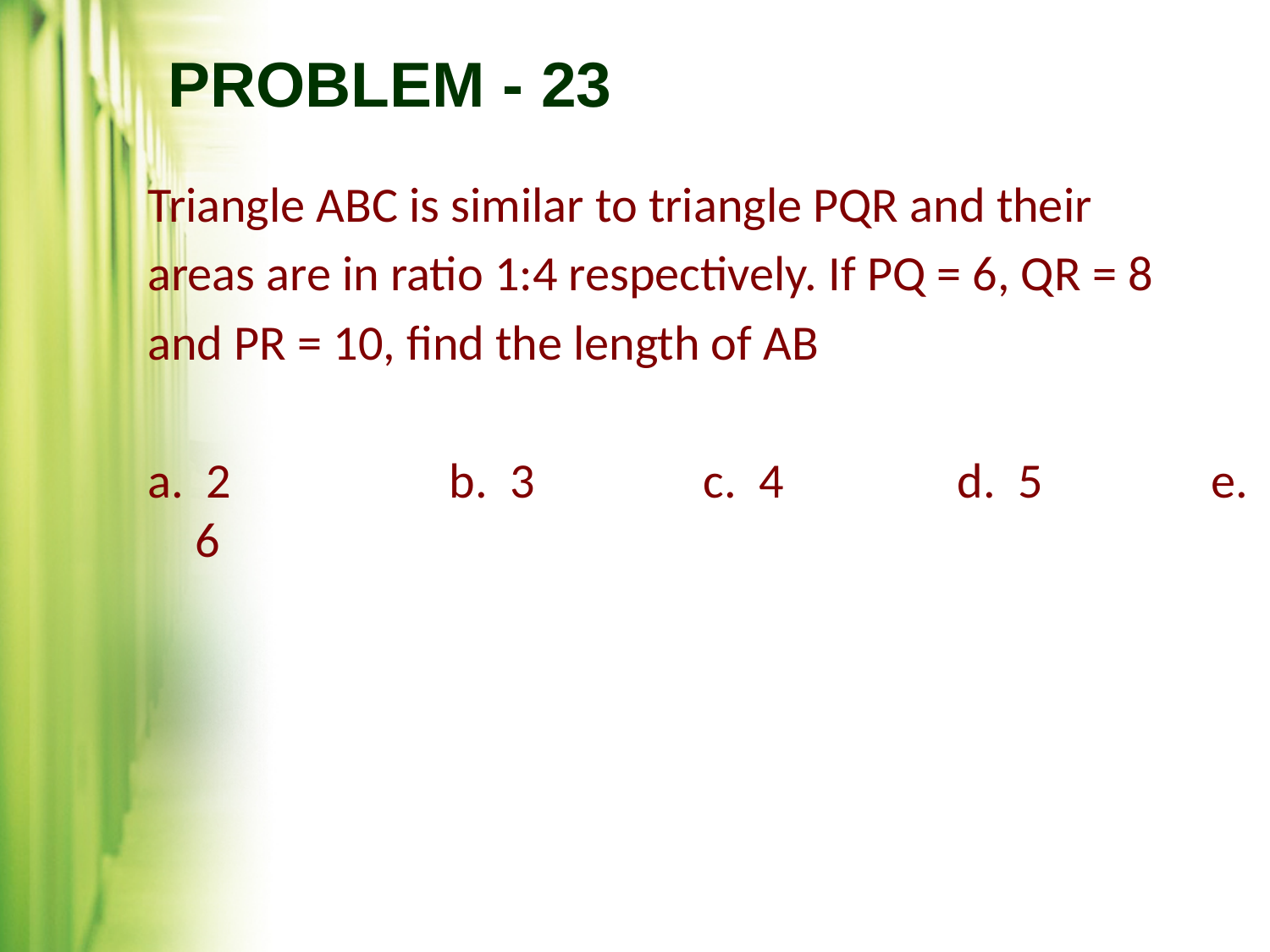

# PROBLEM - 23
Triangle ABC is similar to triangle PQR and their
areas are in ratio 1:4 respectively. If PQ = 6, QR = 8
and PR = 10, find the length of AB

a.  2		b.  3		c.  4		d.  5		e. 6